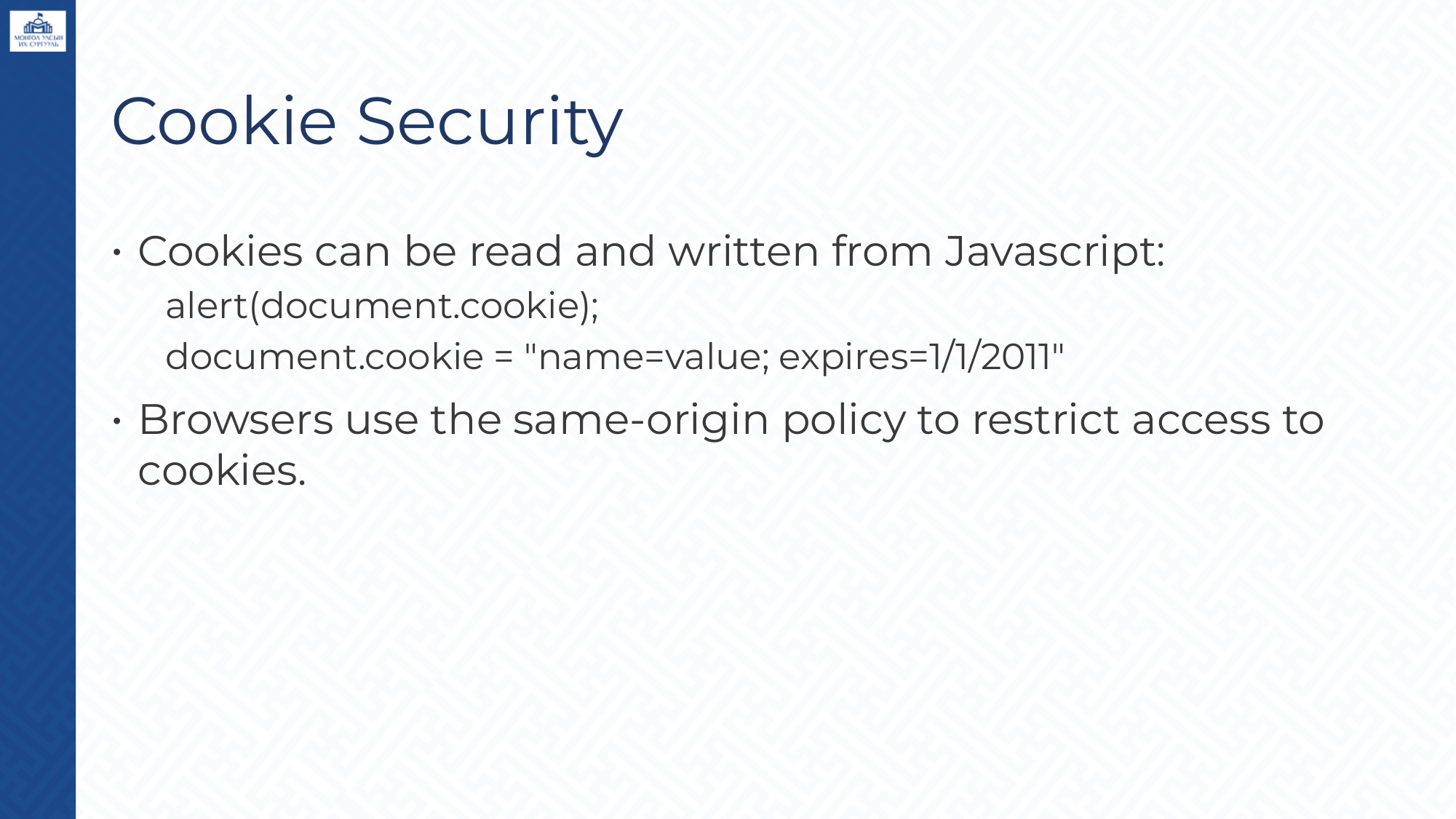

# Cookie Security
Cookies can be read and written from Javascript:
alert(document.cookie);
document.cookie = "name=value; expires=1/1/2011"
Browsers use the same-origin policy to restrict access to cookies.